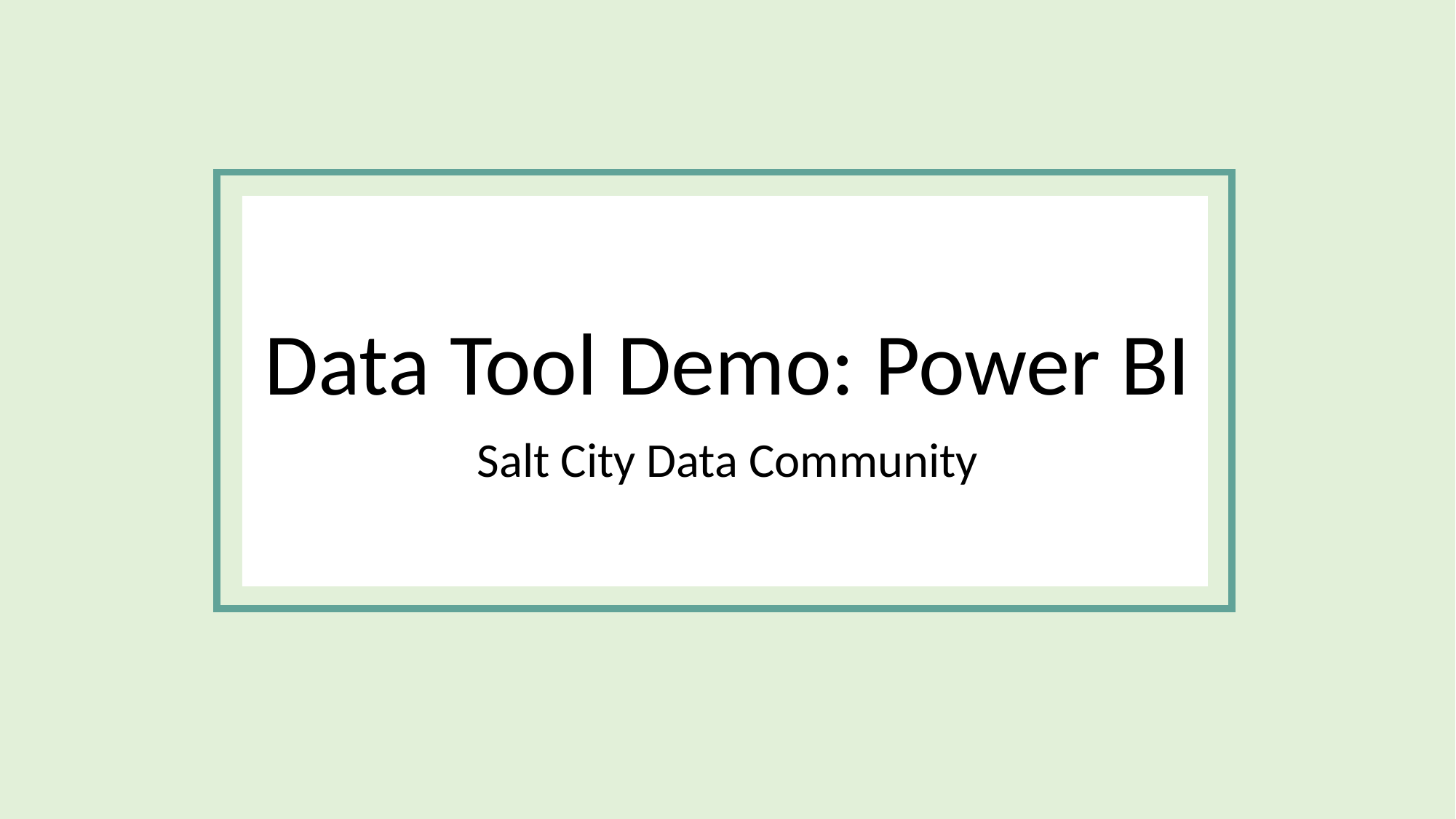

# Data Tool Demo: Power BI

Salt City Data Community